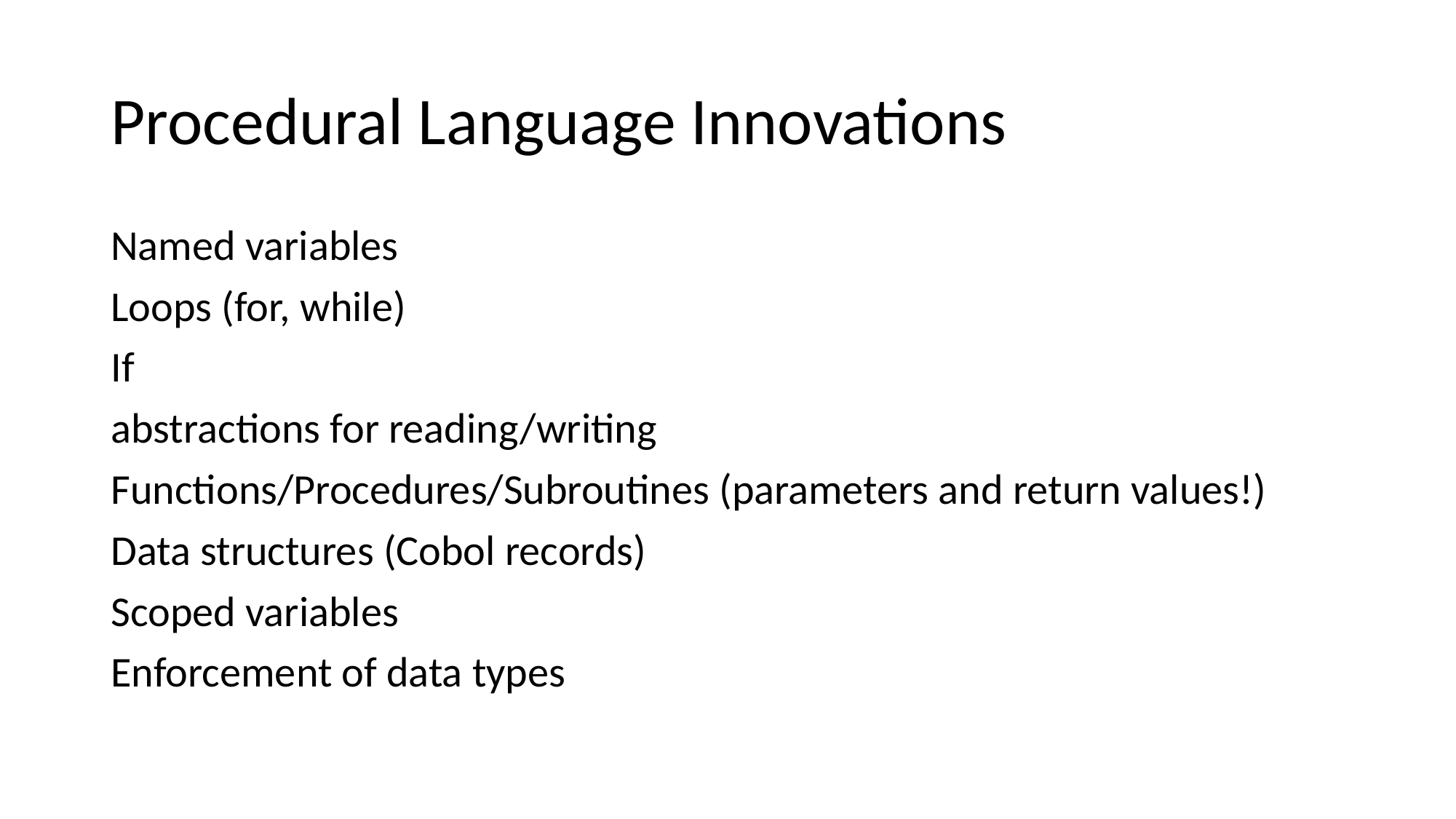

# Procedural Language Innovations
Named variables
Loops (for, while)
If
abstractions for reading/writing
Functions/Procedures/Subroutines (parameters and return values!)
Data structures (Cobol records)
Scoped variables
Enforcement of data types